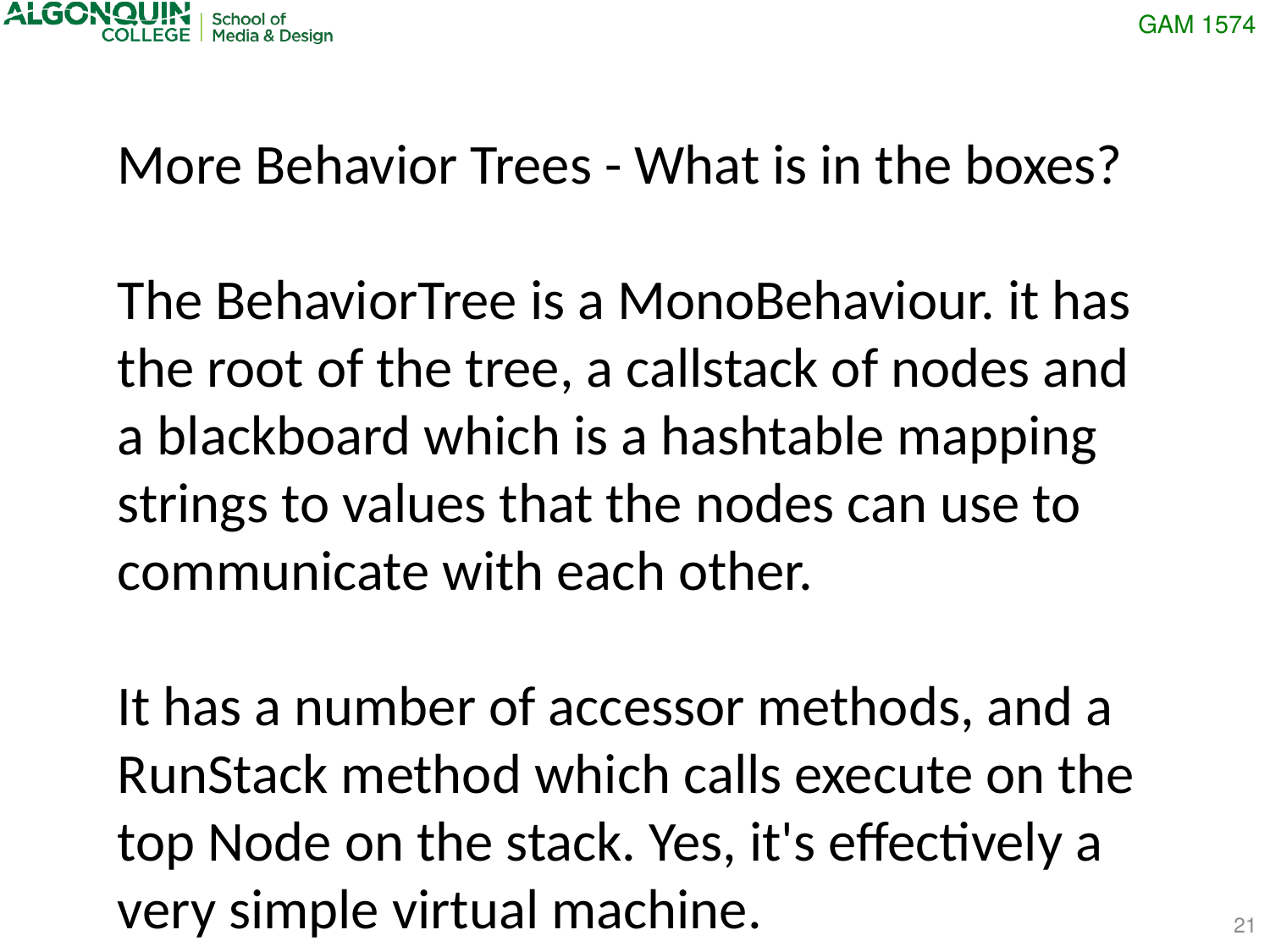

More Behavior Trees - What is in the boxes?

The BehaviorTree is a MonoBehaviour. it has the root of the tree, a callstack of nodes and a blackboard which is a hashtable mapping strings to values that the nodes can use to communicate with each other.

It has a number of accessor methods, and a RunStack method which calls execute on the top Node on the stack. Yes, it's effectively a very simple virtual machine.
21